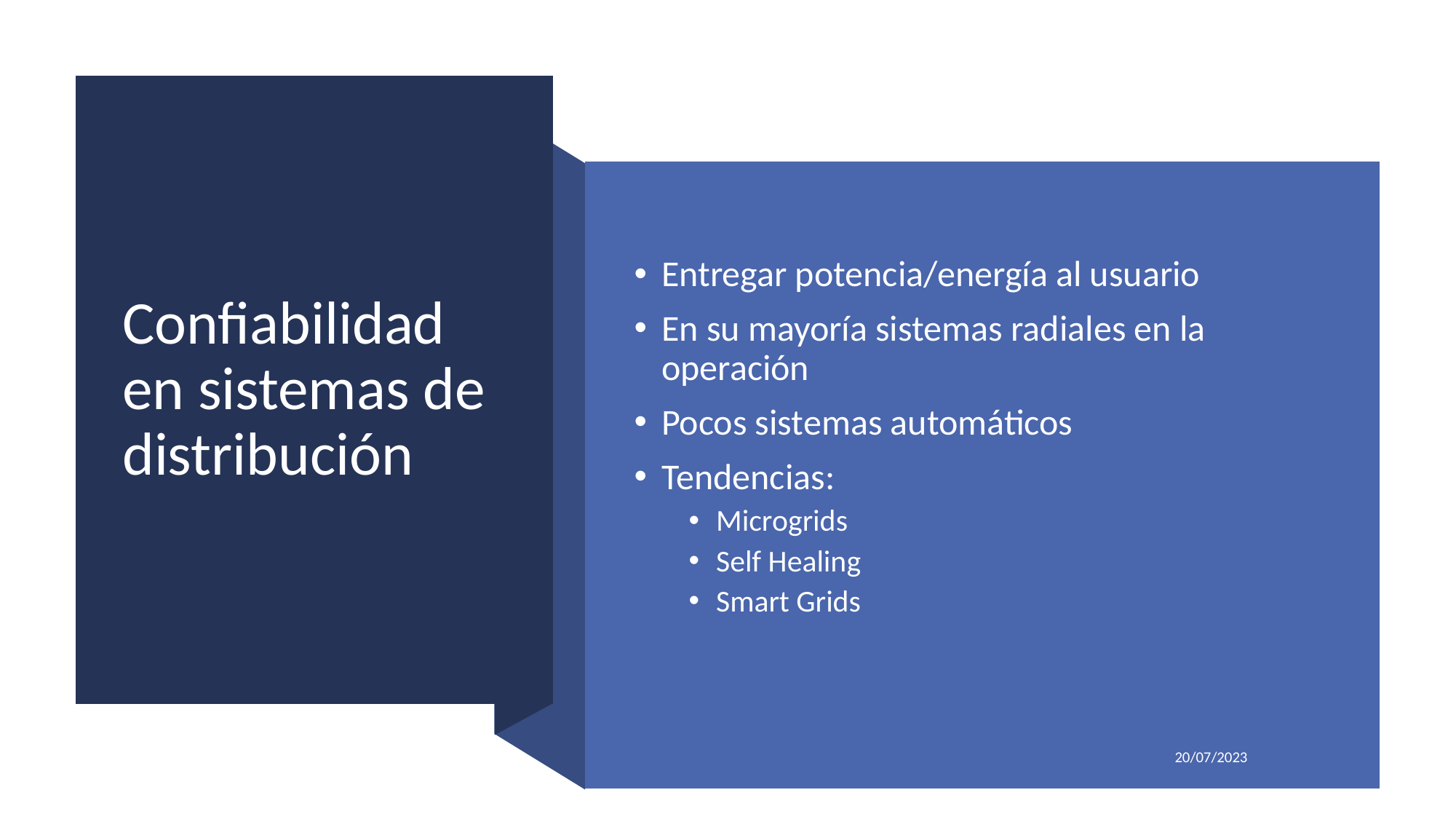

# Confiabilidad en sistemas de distribución

Entregar potencia/energía al usuario
En su mayoría sistemas radiales en la operación
Pocos sistemas automáticos
Tendencias:
Microgrids
Self Healing
Smart Grids

20/07/2023